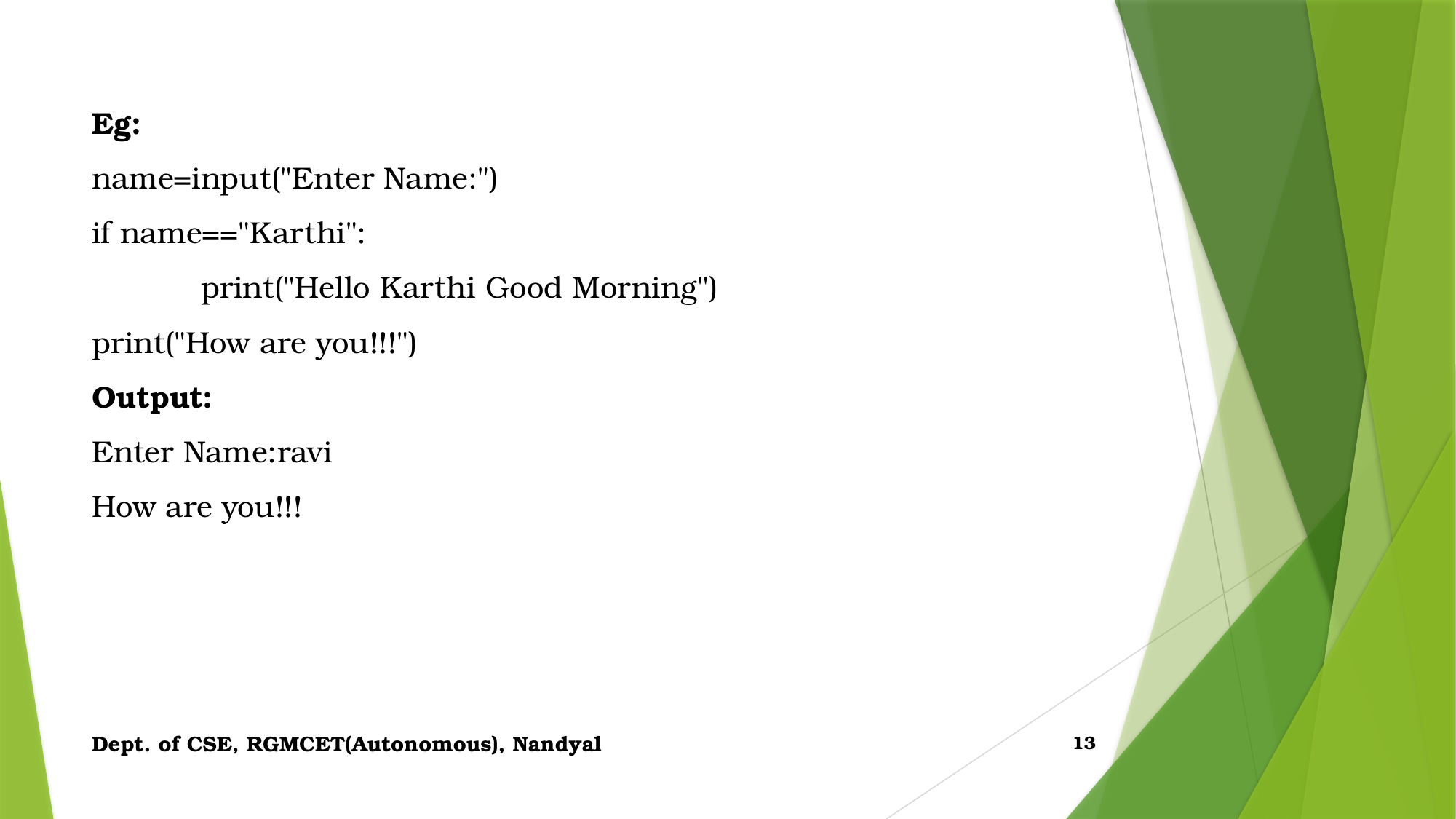

Eg:
name=input("Enter Name:")
if name=="Karthi":
	print("Hello Karthi Good Morning")
print("How are you!!!")
Output:
Enter Name:ravi
How are you!!!
Dept. of CSE, RGMCET(Autonomous), Nandyal
13